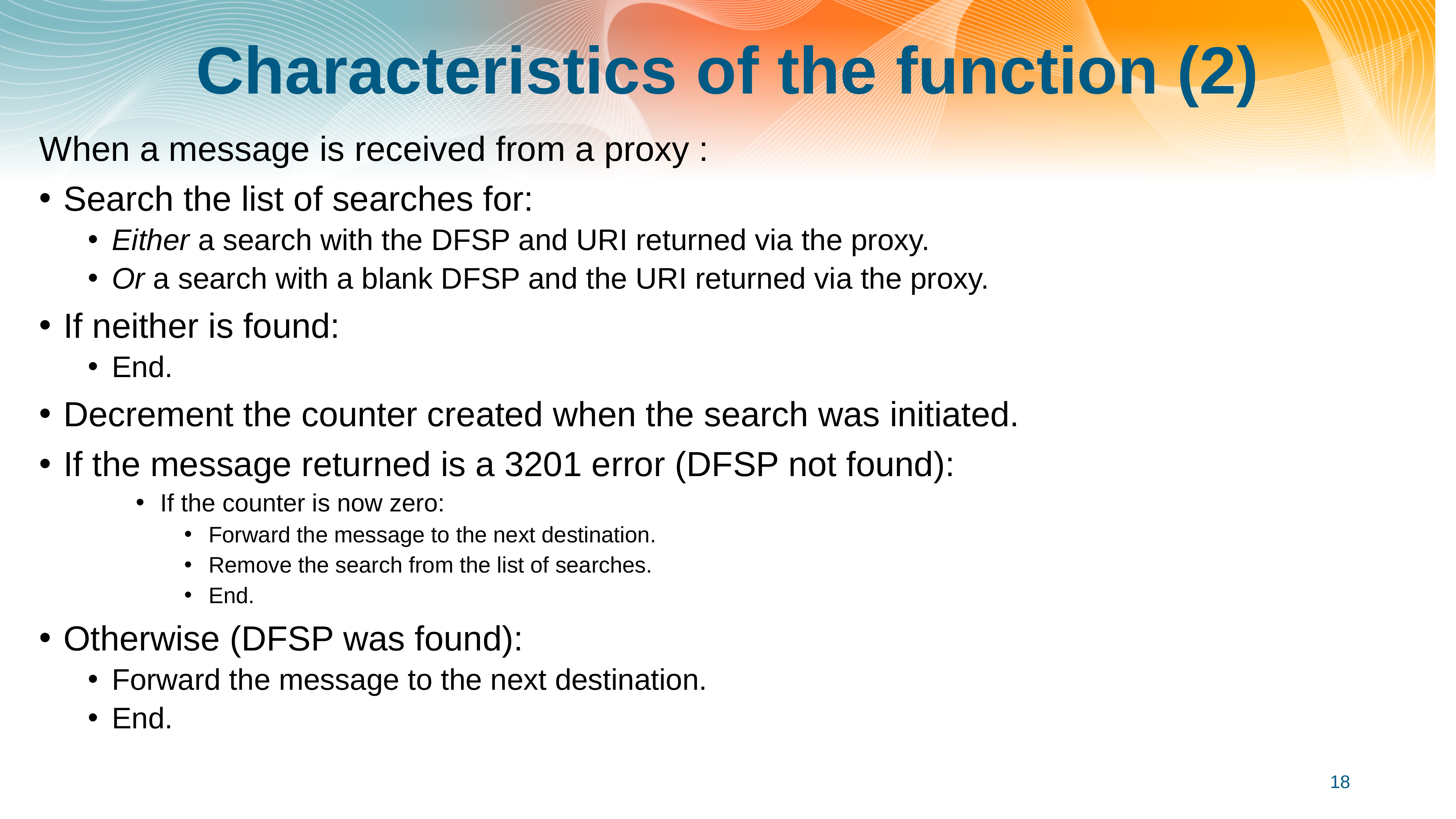

# Characteristics of the function (2)
When a message is received from a proxy :
Search the list of searches for:
Either a search with the DFSP and URI returned via the proxy.
Or a search with a blank DFSP and the URI returned via the proxy.
If neither is found:
End.
Decrement the counter created when the search was initiated.
If the message returned is a 3201 error (DFSP not found):
If the counter is now zero:
Forward the message to the next destination.
Remove the search from the list of searches.
End.
Otherwise (DFSP was found):
Forward the message to the next destination.
End.

18